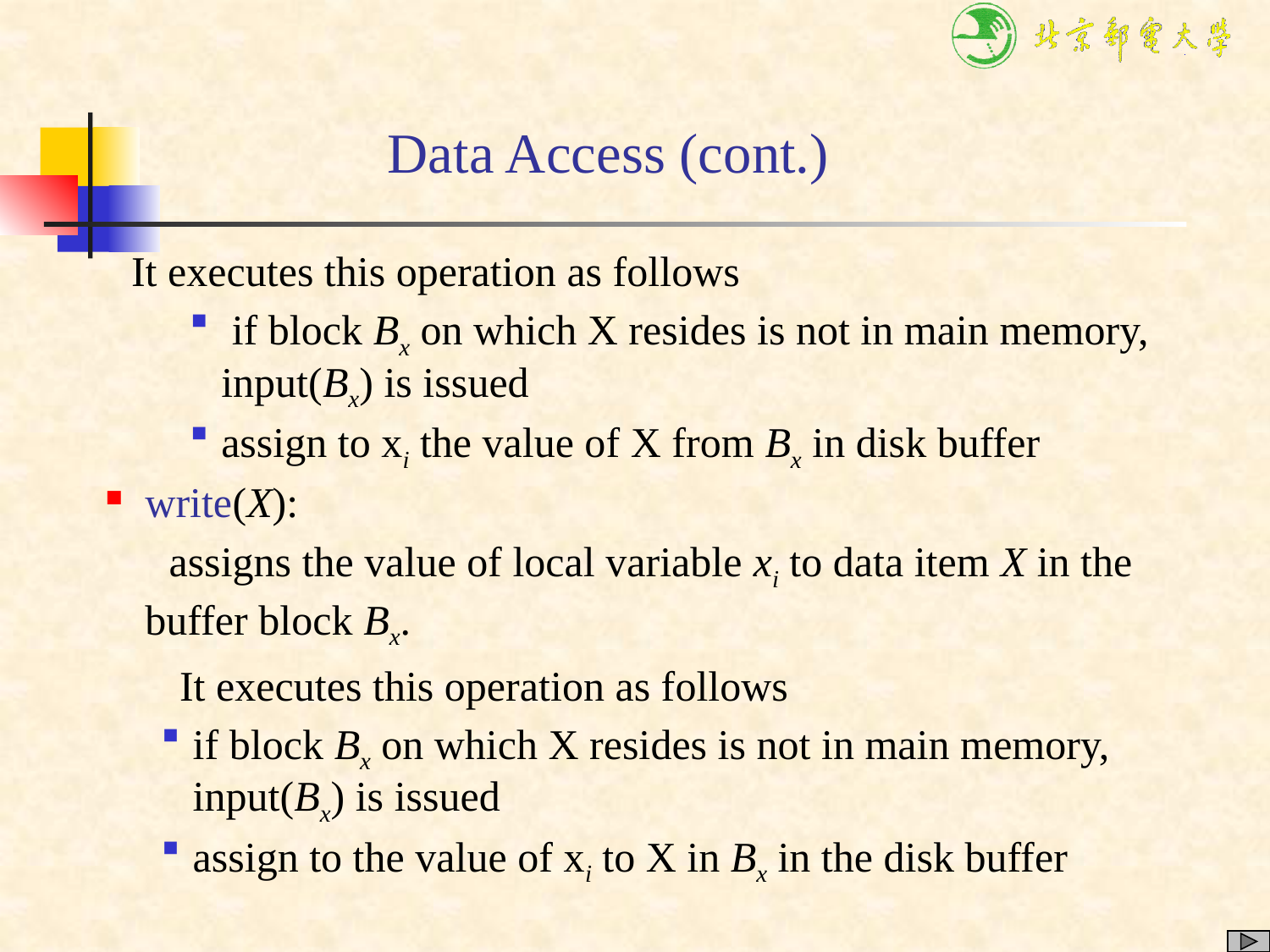

# Data Access (cont.)
       It executes this operation as follows
 if block Bx on which X resides is not in main memory, input(Bx) is issued
assign to xi the value of X from Bx in disk buffer
write(X):
      assigns the value of local variable xi to data item X in the buffer block Bx.
       It executes this operation as follows
if block Bx on which X resides is not in main memory, input(Bx) is issued
assign to the value of xi to X in Bx in the disk buffer
14